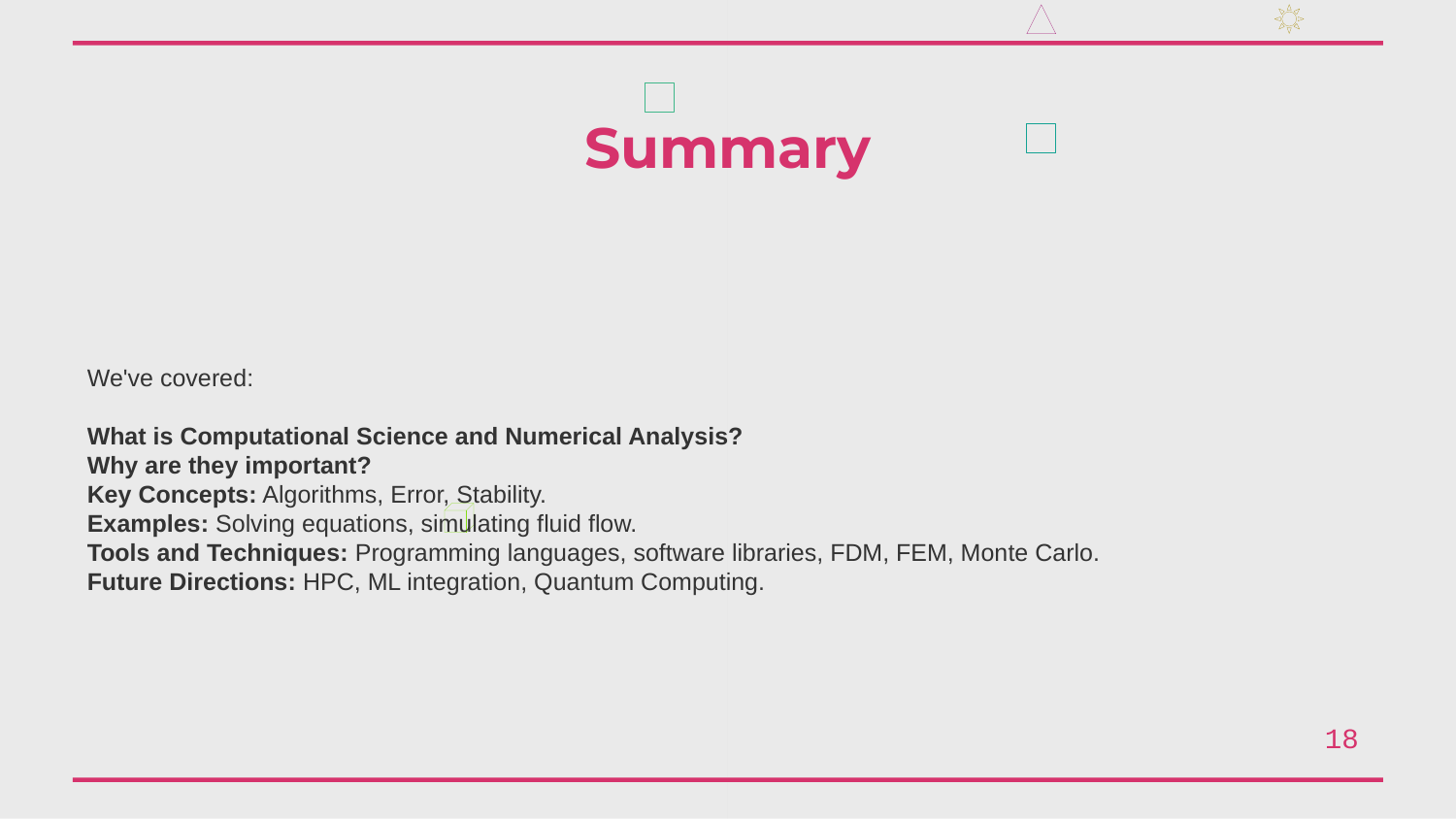

Summary

We've covered:

What is Computational Science and Numerical Analysis?
Why are they important?
Key Concepts: Algorithms, Error, Stability.
Examples: Solving equations, simulating fluid flow.
Tools and Techniques: Programming languages, software libraries, FDM, FEM, Monte Carlo.
Future Directions: HPC, ML integration, Quantum Computing.

18